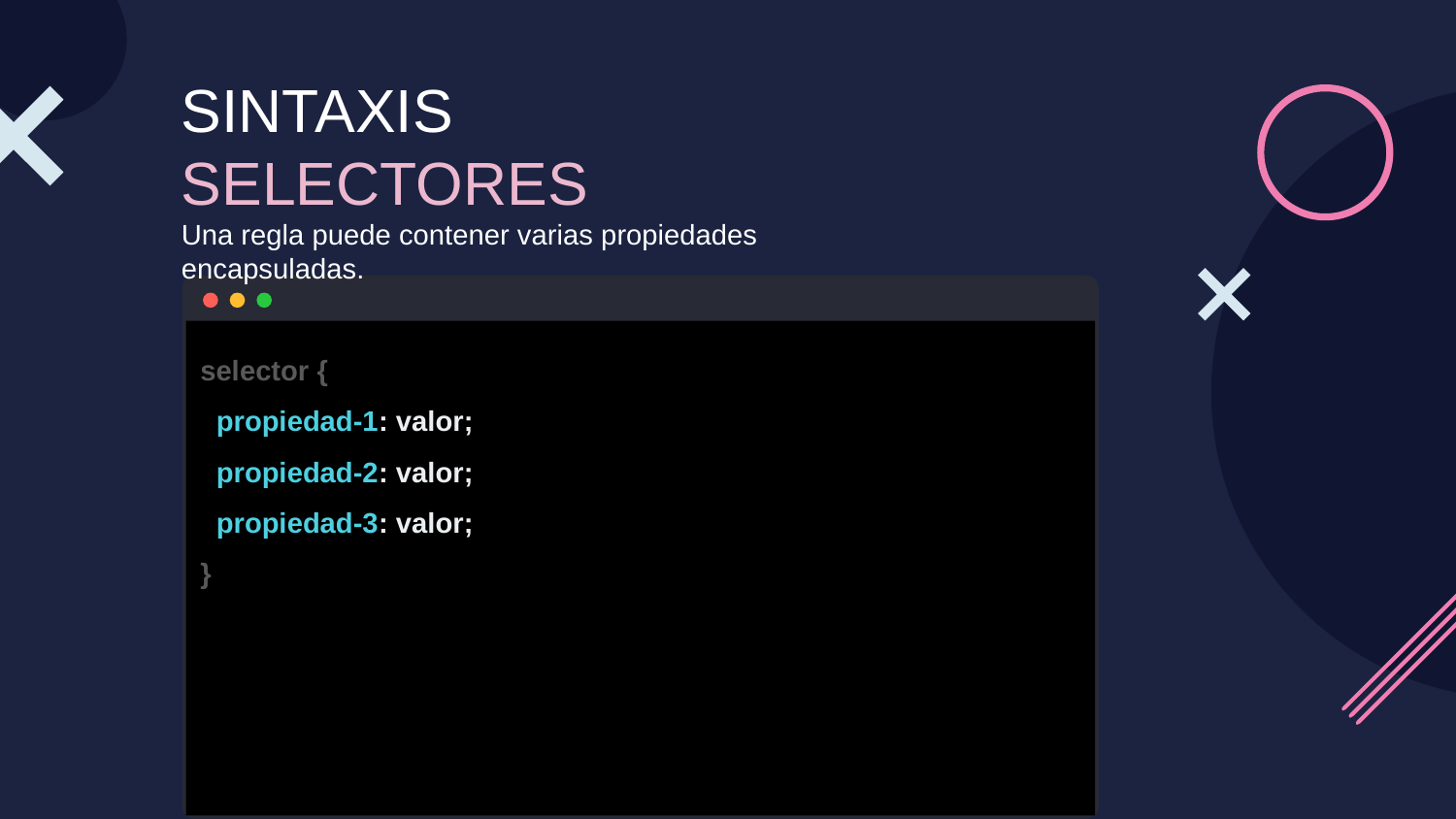

# SINTAXIS SELECTORES
Una regla puede contener varias propiedades encapsuladas.

selector {
  propiedad-1: valor;
  propiedad-2: valor;
  propiedad-3: valor;
}